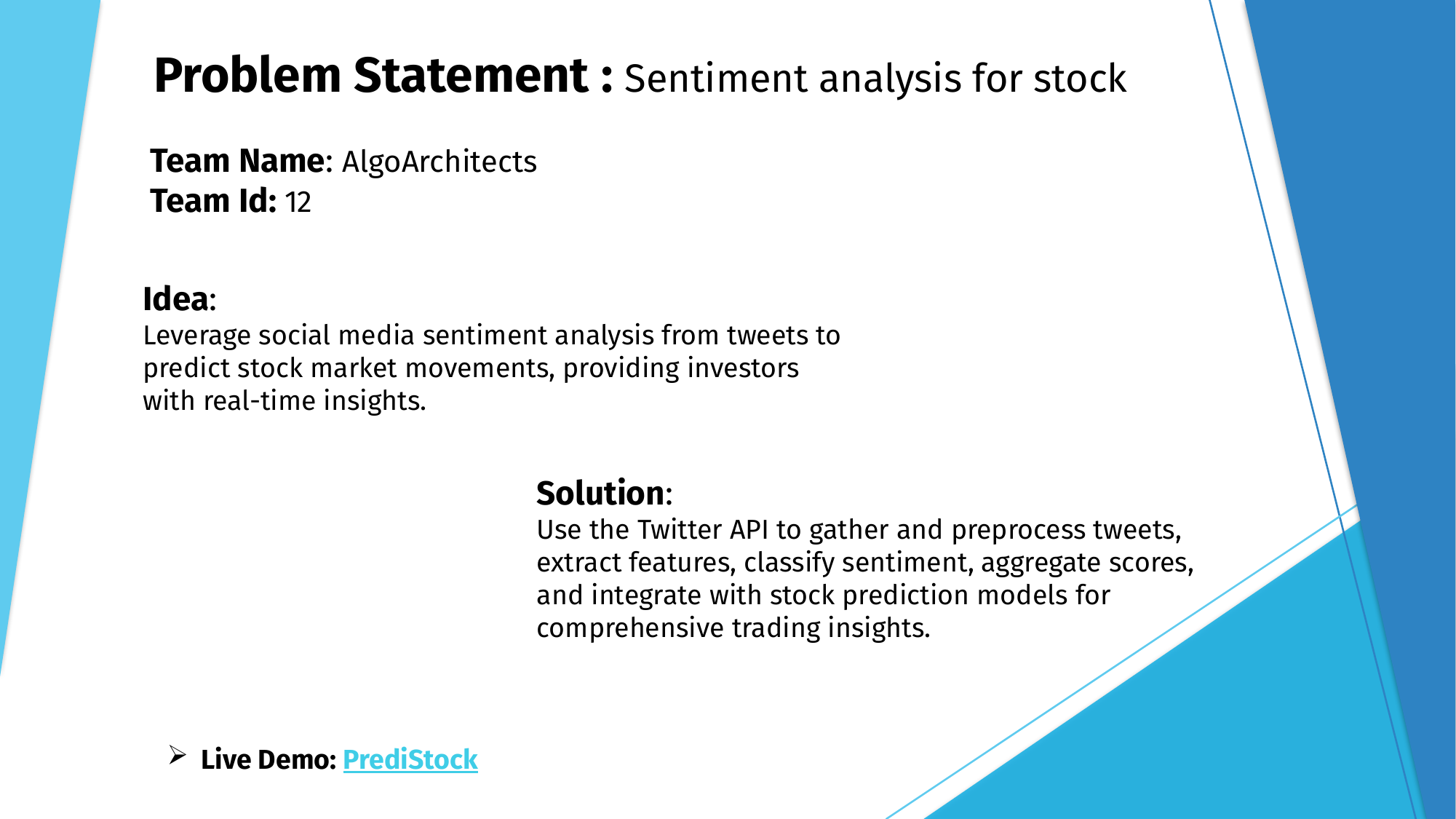

Problem Statement : Sentiment analysis for stock
Team Name: AlgoArchitects
Team Id: 12

Idea:
Leverage social media sentiment analysis from tweets to predict stock market movements, providing investors with real-time insights.

Solution:
Use the Twitter API to gather and preprocess tweets, extract features, classify sentiment, aggregate scores, and integrate with stock prediction models for comprehensive trading insights.

Live Demo: PrediStock